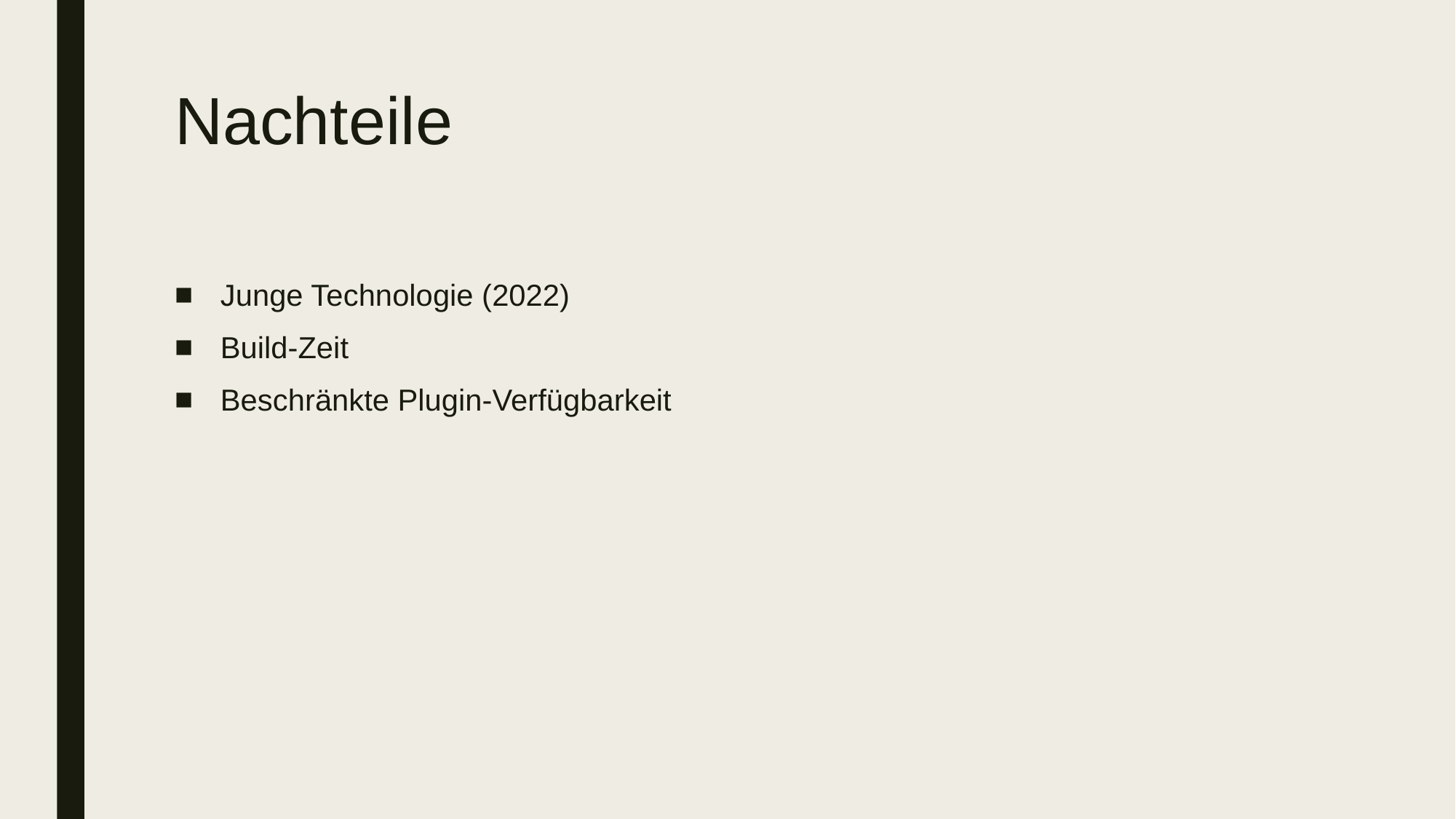

# Nachteile
Junge Technologie (2022)
Build-Zeit
Beschränkte Plugin-Verfügbarkeit